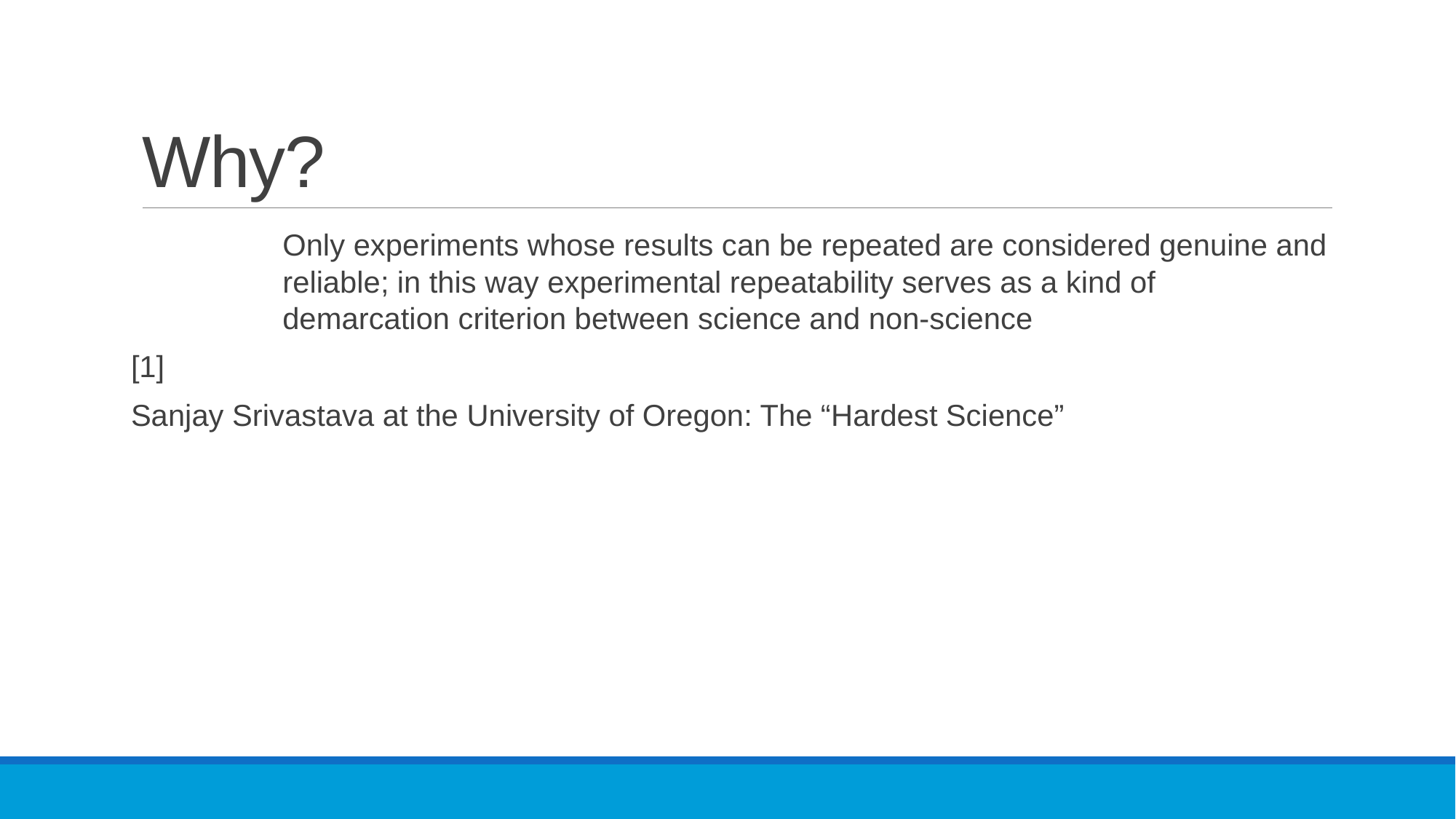

# Why?
Only experiments whose results can be repeated are considered genuine and reliable; in this way experimental repeatability serves as a kind of demarcation criterion between science and non-science
[1]
Sanjay Srivastava at the University of Oregon: The “Hardest Science”